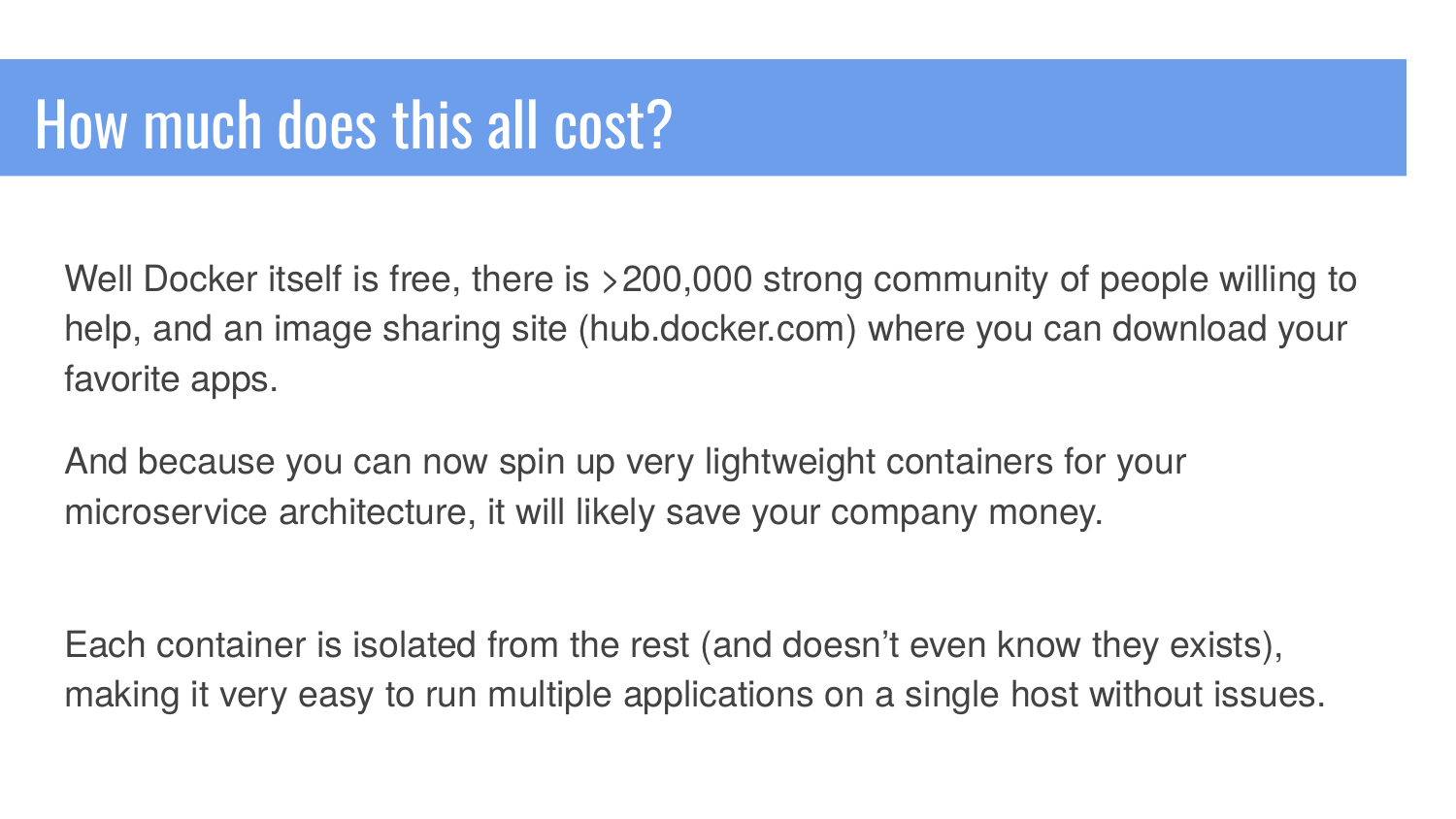

# How much does this all cost?
Well Docker itself is free, there is >200,000 strong community of people willing to help, and an image sharing site (hub.docker.com) where you can download your favorite apps.
And because you can now spin up very lightweight containers for your microservice architecture, it will likely save your company money.
Each container is isolated from the rest (and doesn’t even know they exists), making it very easy to run multiple applications on a single host without issues.